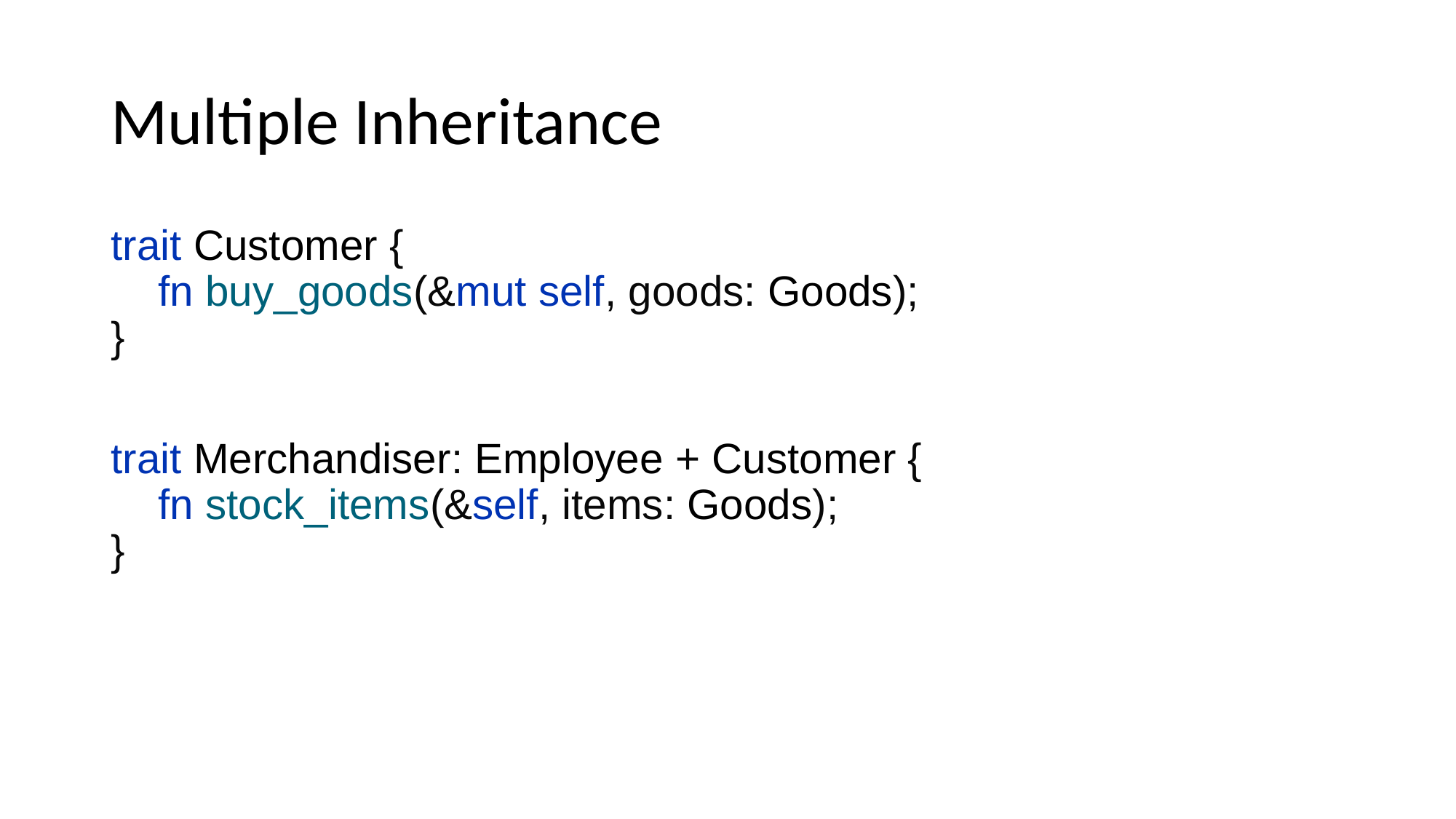

# Multiple Inheritance
trait Customer {
    fn buy_goods(&mut self, goods: Goods);
}

trait Merchandiser: Employee + Customer {
    fn stock_items(&self, items: Goods);
}